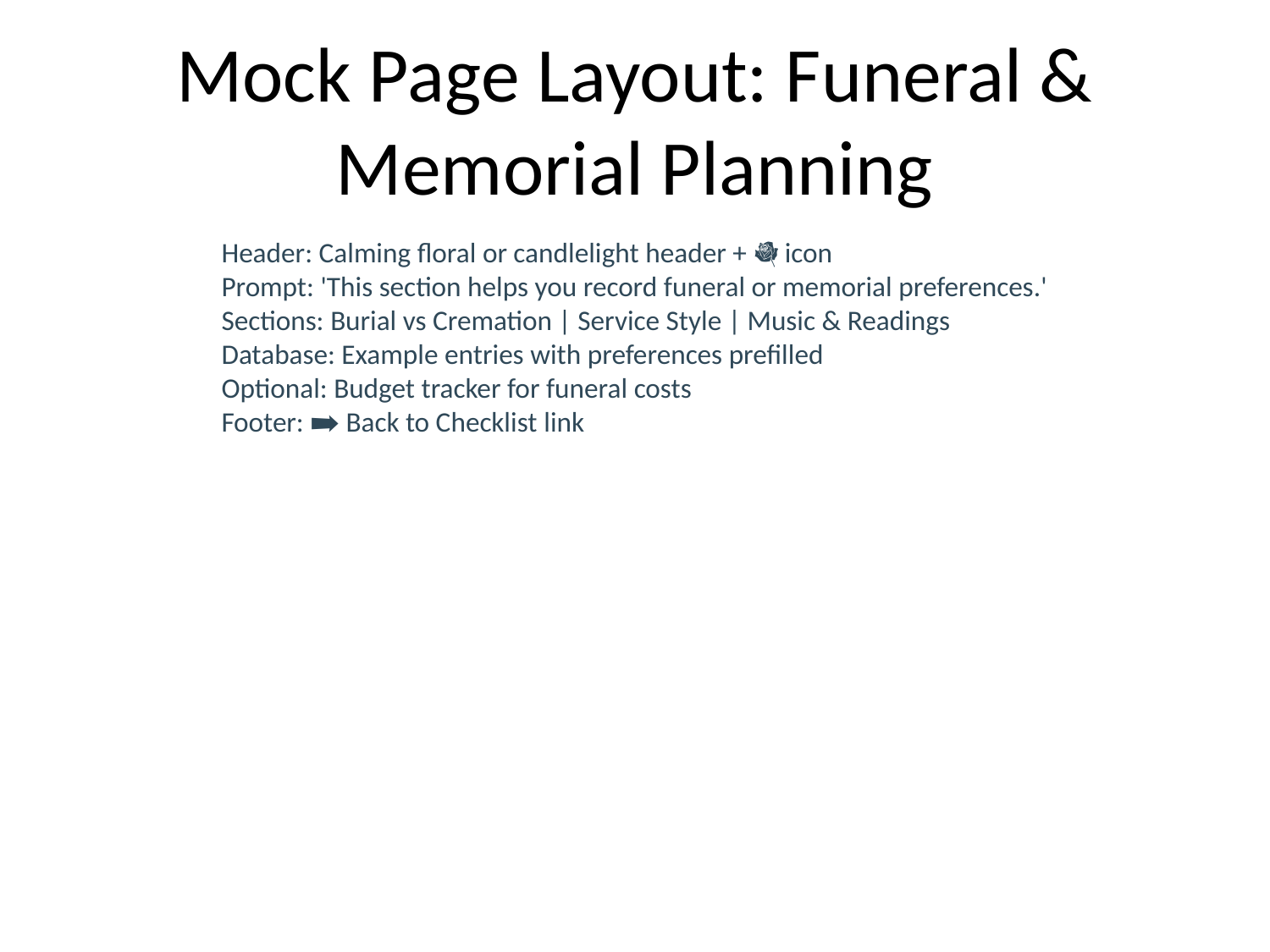

# Mock Page Layout: Funeral & Memorial Planning

Header: Calming floral or candlelight header + 🌹 icon
Prompt: 'This section helps you record funeral or memorial preferences.'
Sections: Burial vs Cremation | Service Style | Music & Readings
Database: Example entries with preferences prefilled
Optional: Budget tracker for funeral costs
Footer: ➡️ Back to Checklist link